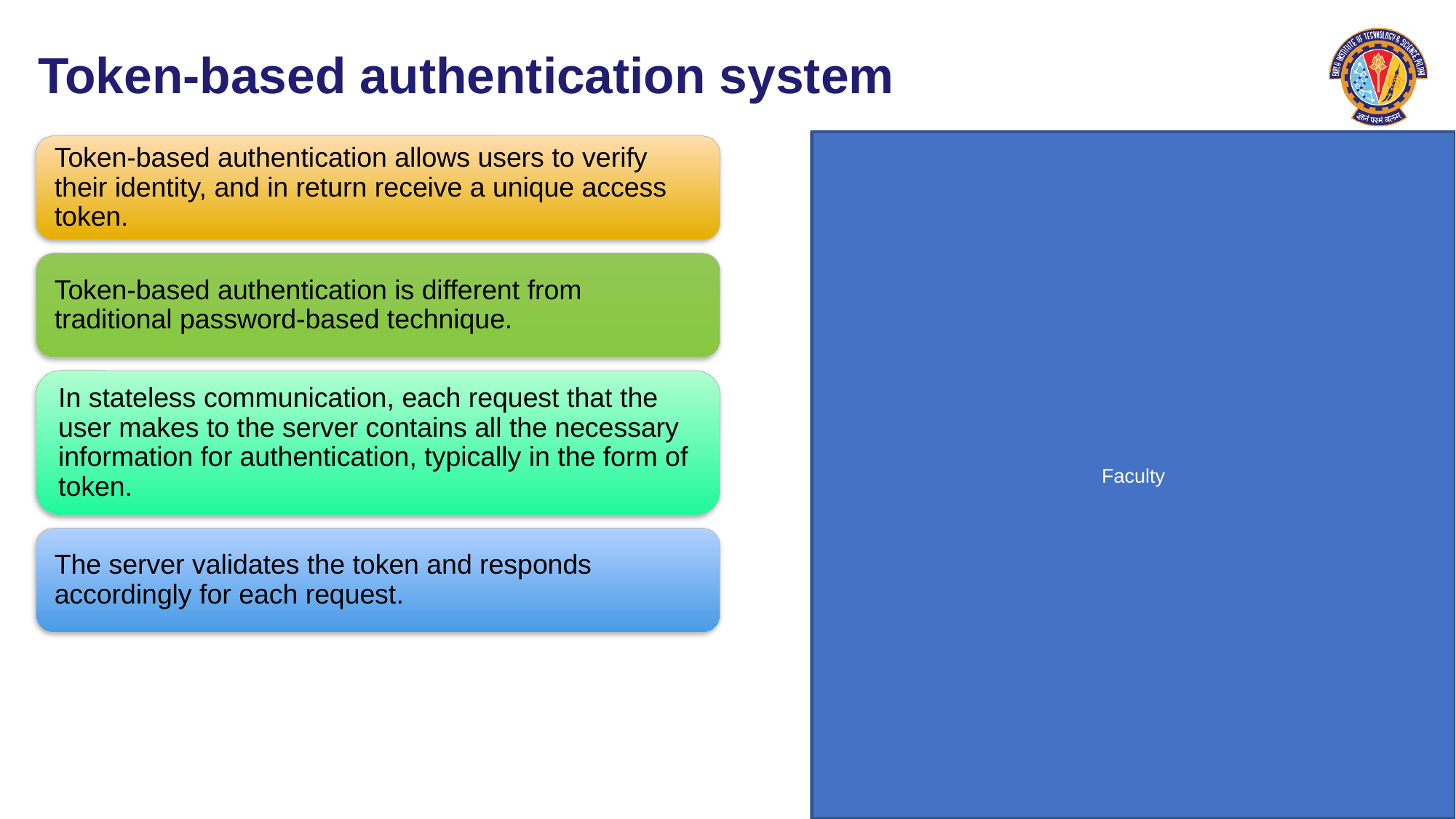

# Token-based authentication system
Token-based authentication allows users to verify their identity, and in return receive a unique access token.
Token-based authentication is different from traditional password-based technique.
In stateless communication, each request that the user makes to the server contains all the necessary information for authentication, typically in the form of token.
The server validates the token and responds accordingly for each request.